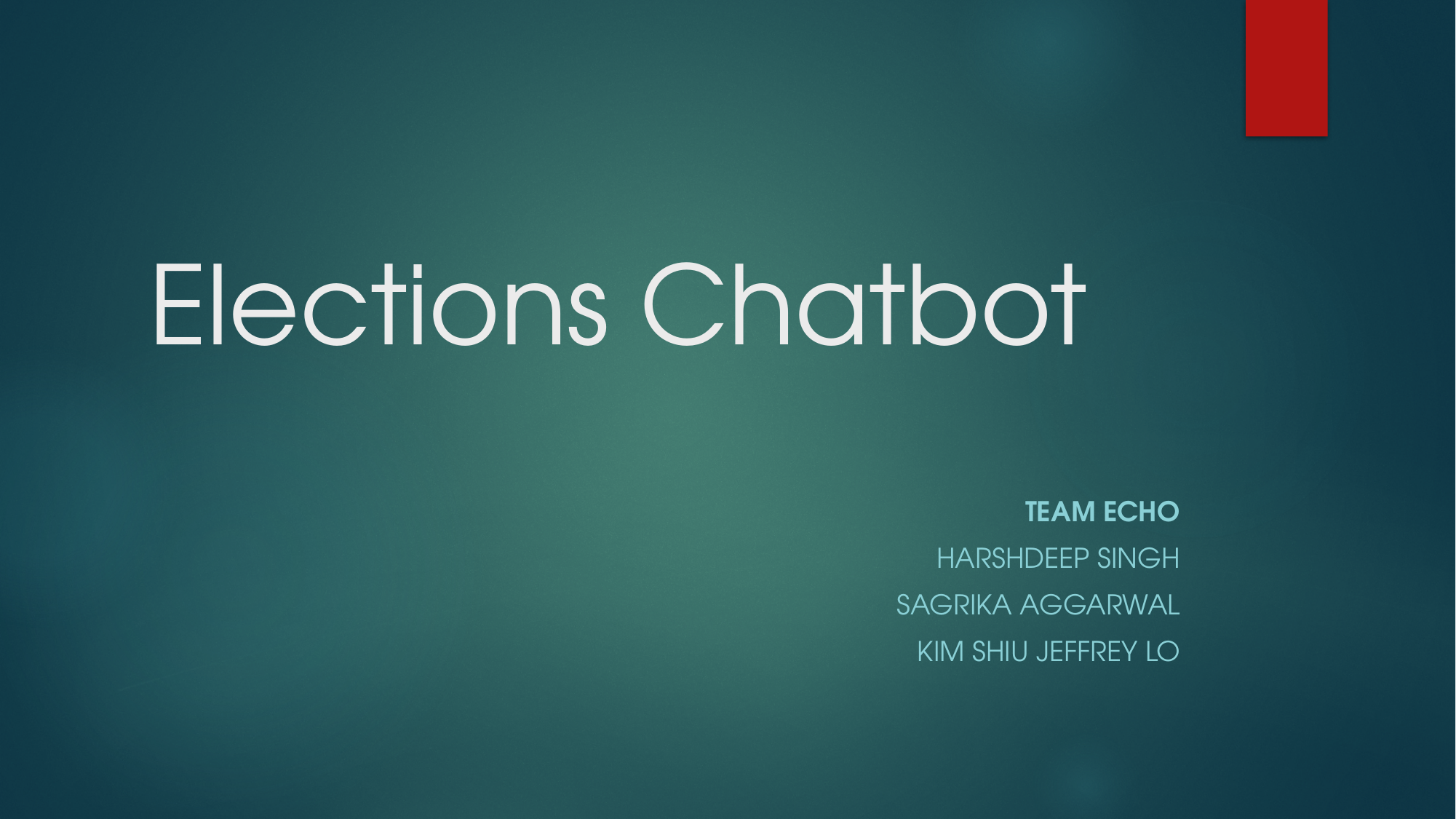

# Elections Chatbot
Team Echo
Harshdeep singh
Sagrika Aggarwal
Kim Shiu Jeffrey Lo